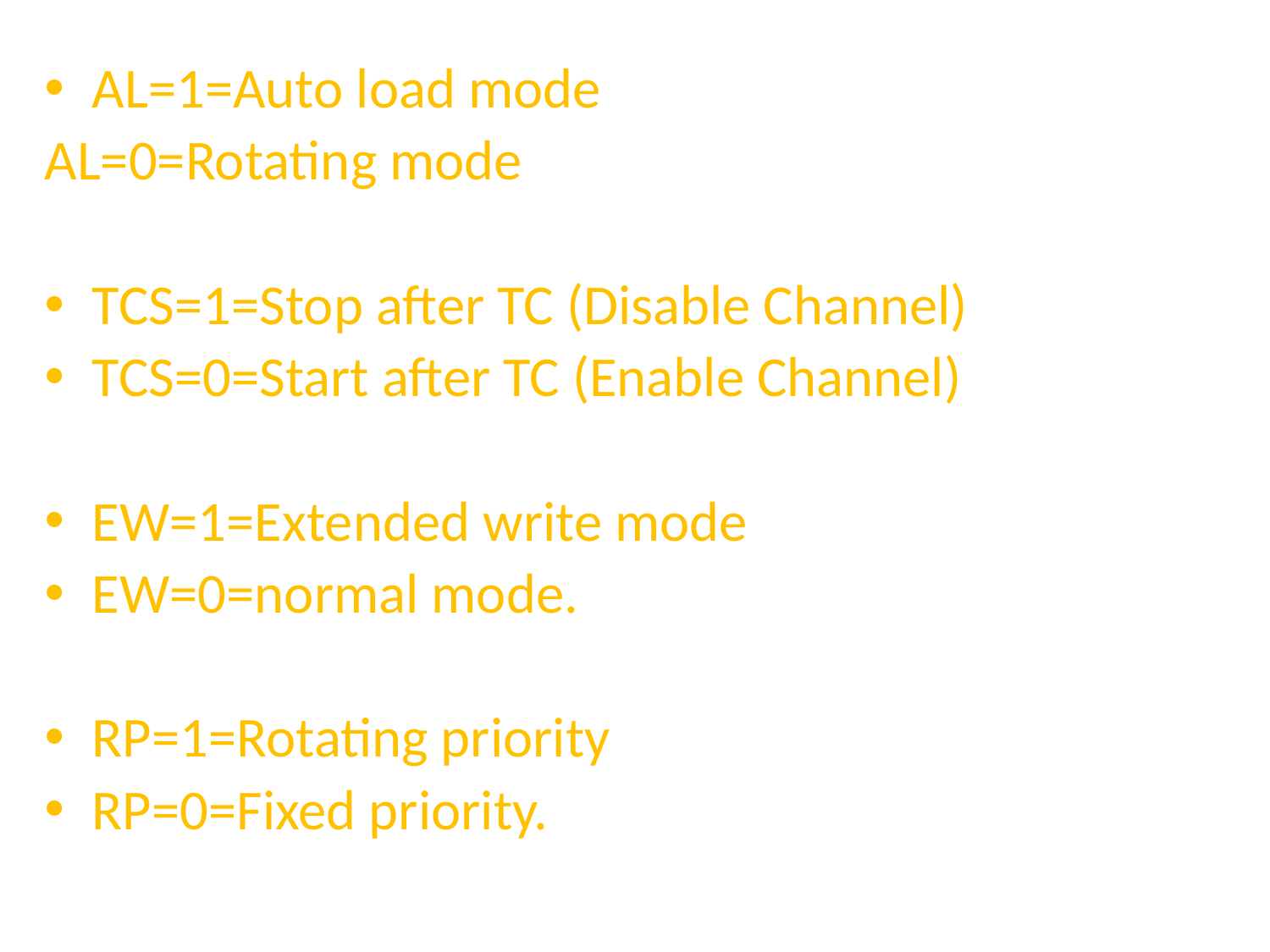

AL=1=Auto load mode
AL=0=Rotating mode

TCS=1=Stop after TC (Disable Channel)
TCS=0=Start after TC (Enable Channel)

EW=1=Extended write mode
EW=0=normal mode.

RP=1=Rotating priority
RP=0=Fixed priority.